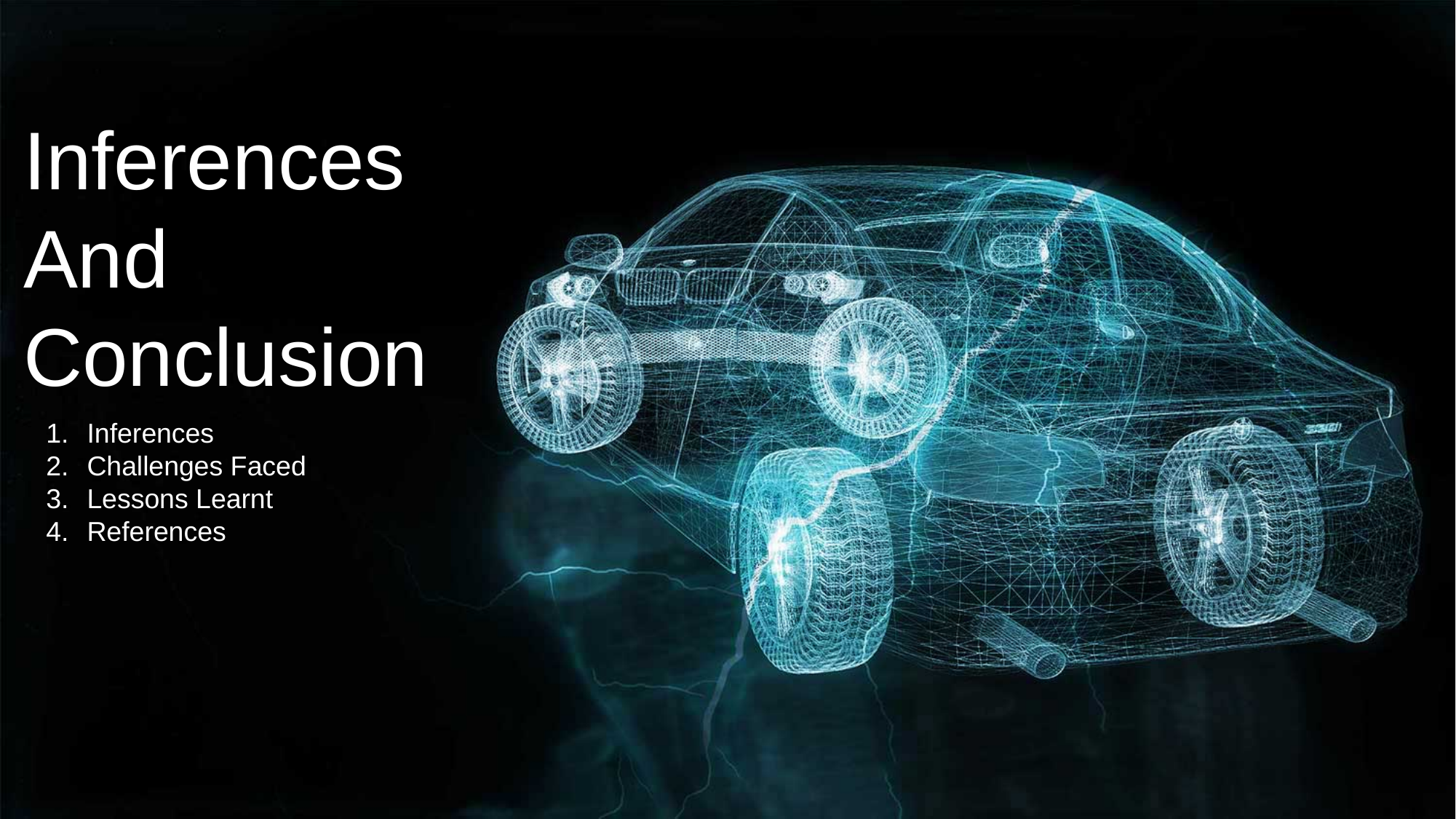

Inferences
And
Conclusion
Inferences
Challenges Faced
Lessons Learnt
References